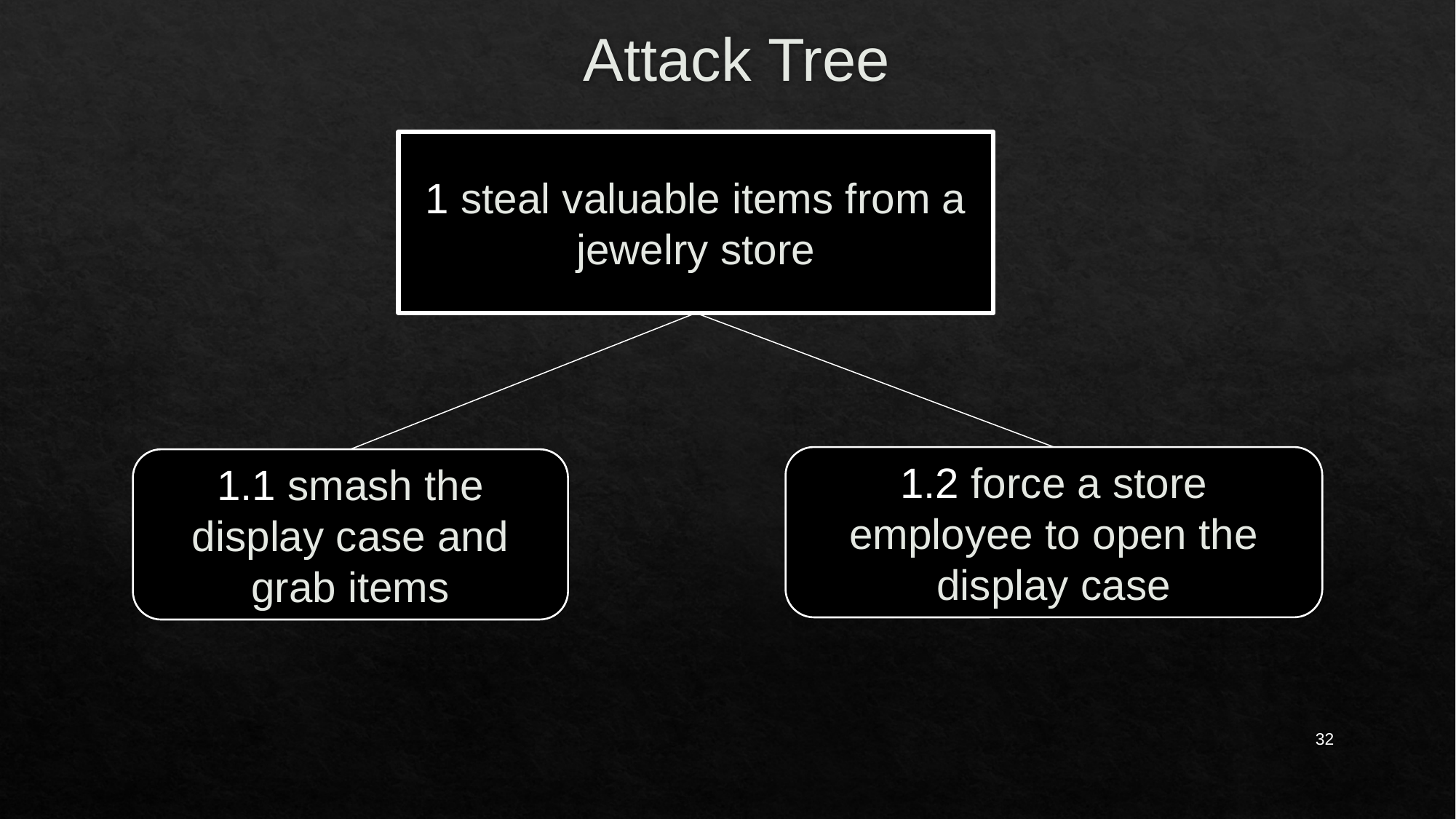

# Attack Tree
1 steal valuable items from a jewelry store
1.2 force a store employee to open the display case
1.1 smash the display case and grab items
32